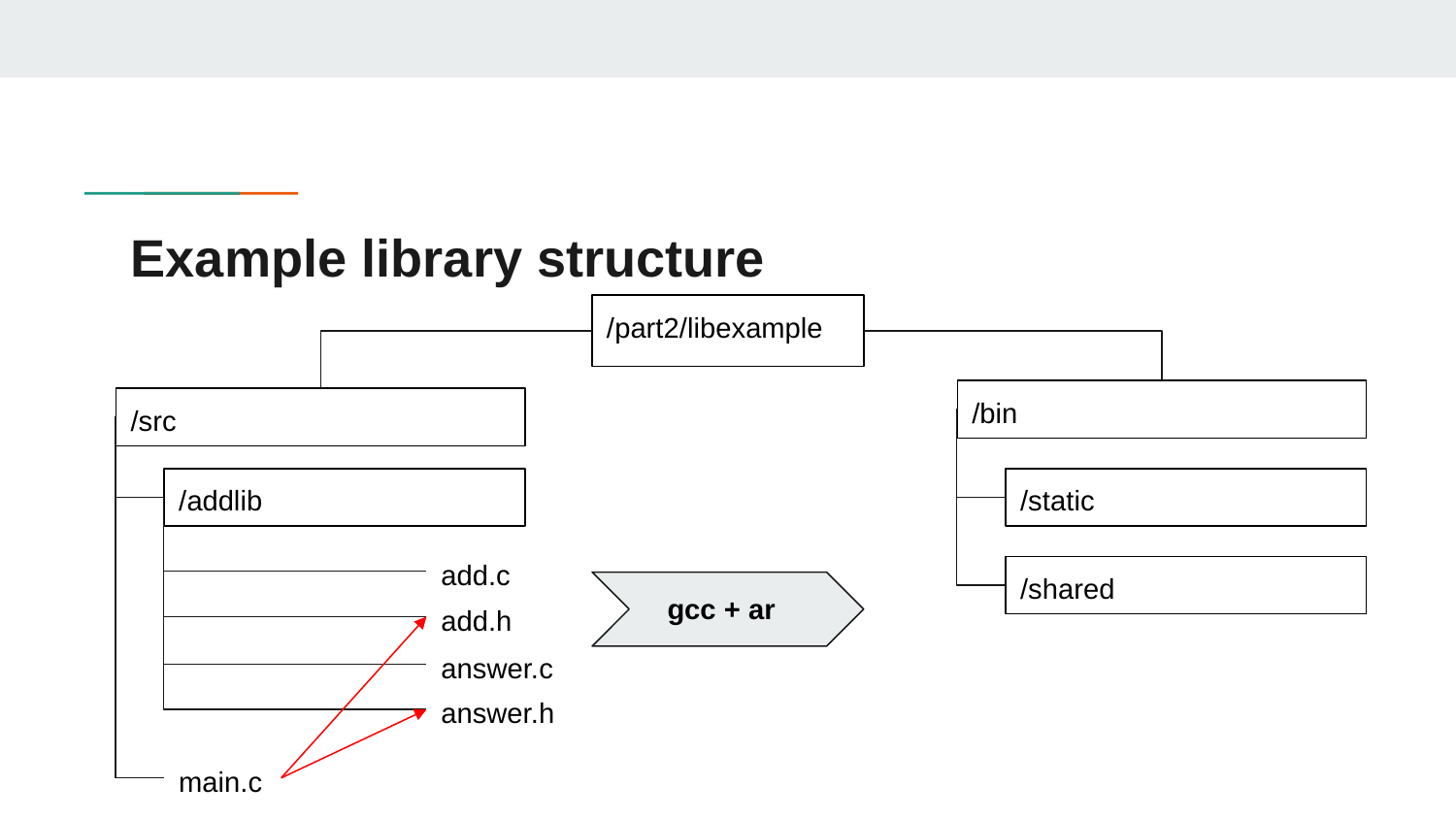

# Example library structure
/part2/libexample
/bin
/src
/addlib
/static
add.c
/shared

gcc + ar
add.h
answer.c
answer.h
main.c